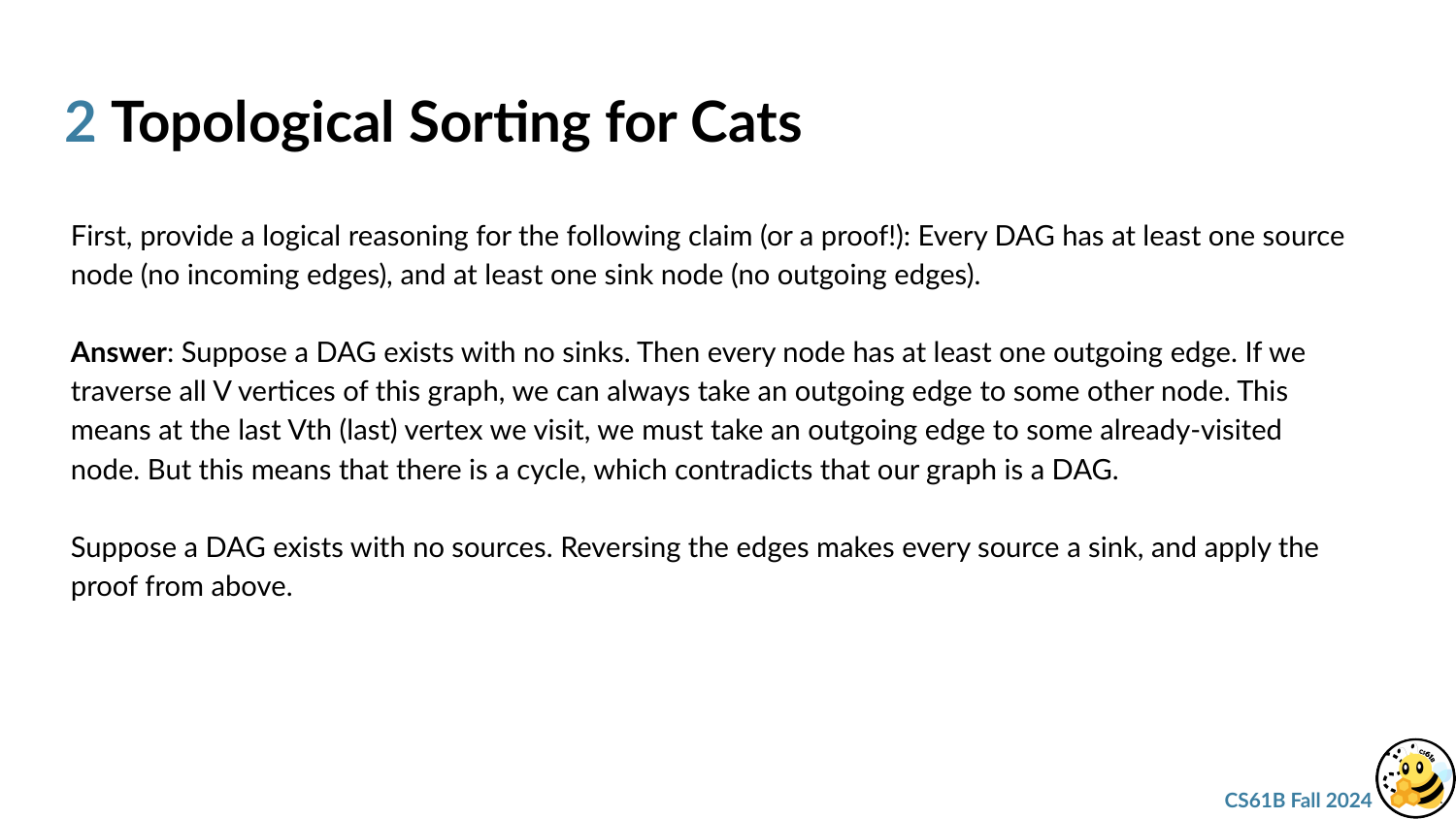

# 2 Topological Sorting for Cats
First, provide a logical reasoning for the following claim (or a proof!): Every DAG has at least one source node (no incoming edges), and at least one sink node (no outgoing edges).

Answer: Suppose a DAG exists with no sinks. Then every node has at least one outgoing edge. If we traverse all V vertices of this graph, we can always take an outgoing edge to some other node. This means at the last Vth (last) vertex we visit, we must take an outgoing edge to some already-visited node. But this means that there is a cycle, which contradicts that our graph is a DAG.

Suppose a DAG exists with no sources. Reversing the edges makes every source a sink, and apply the proof from above.